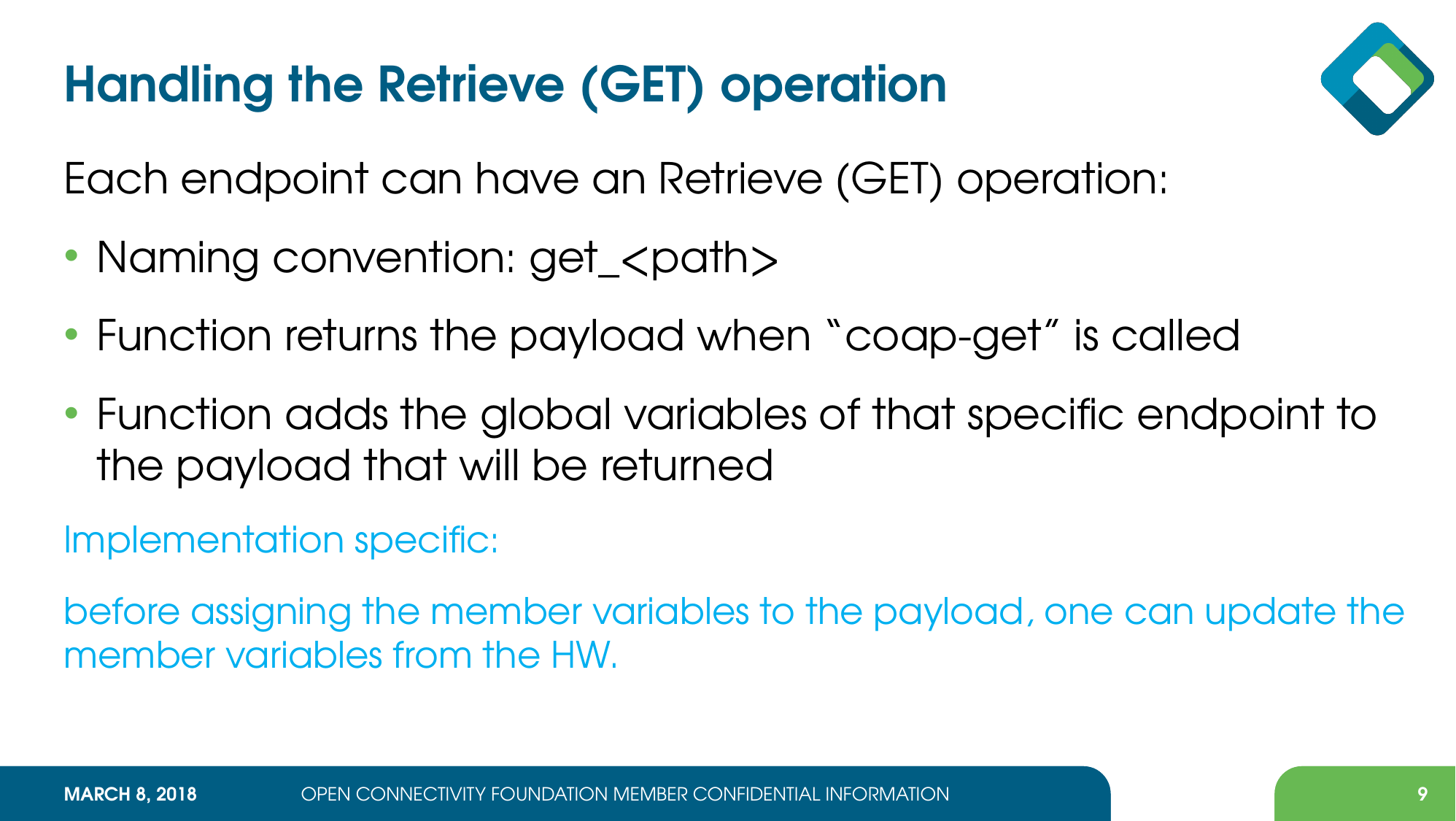

# Handling the Retrieve (GET) operation
Each endpoint can have an Retrieve (GET) operation:
Naming convention: get_<path>
Function returns the payload when “coap-get” is called
Function adds the global variables of that specific endpoint to the payload that will be returned
Implementation specific:
before assigning the member variables to the payload, one can update the member variables from the HW.

March 8, 2018
Open Connectivity Foundation Member Confidential Information
9